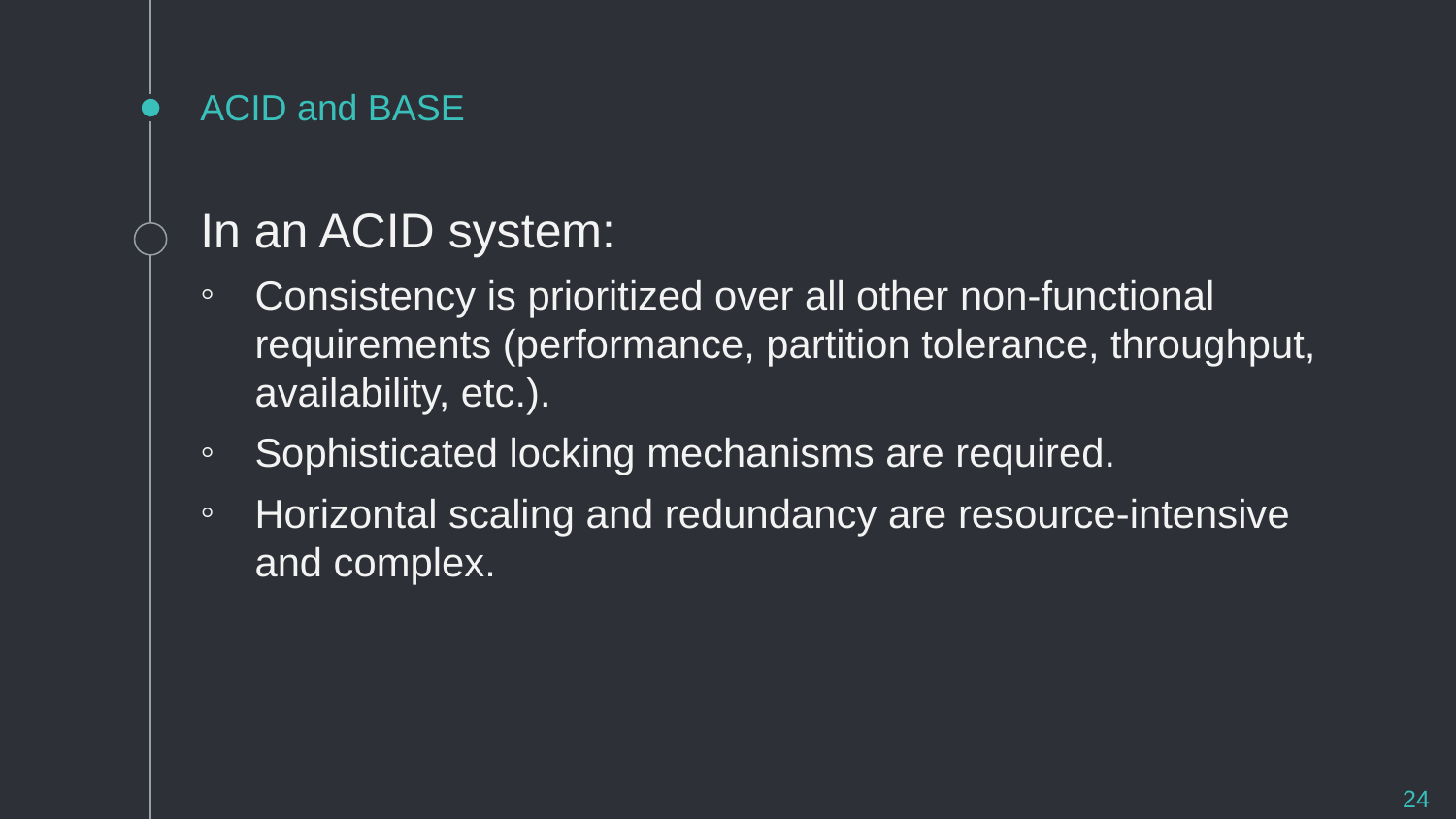

# ACID and BASE
In an ACID system:
Consistency is prioritized over all other non-functional requirements (performance, partition tolerance, throughput, availability, etc.).
Sophisticated locking mechanisms are required.
Horizontal scaling and redundancy are resource-intensive and complex.
24